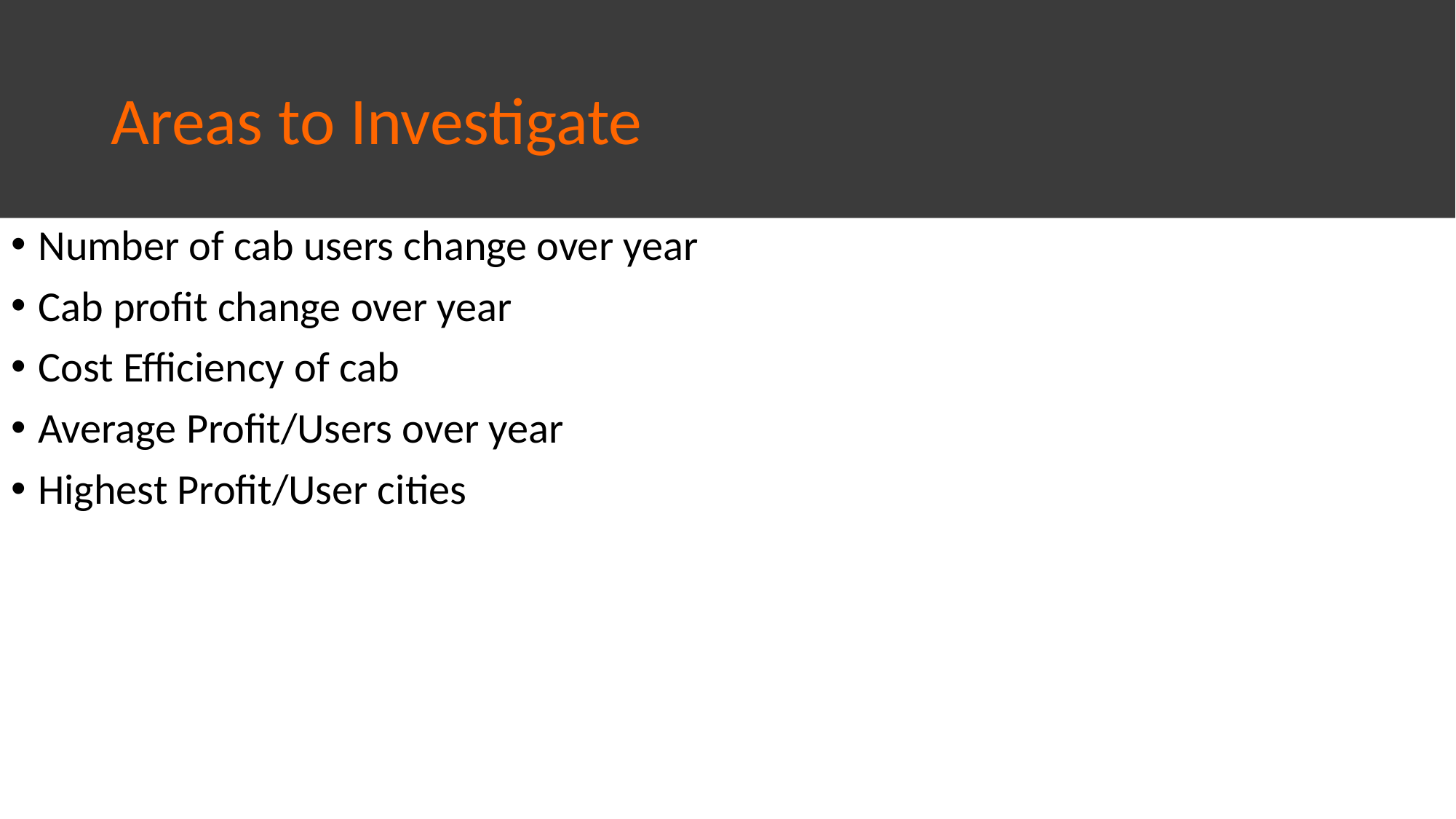

# Areas to Investigate
Number of cab users change over year
Cab profit change over year
Cost Efficiency of cab
Average Profit/Users over year
Highest Profit/User cities